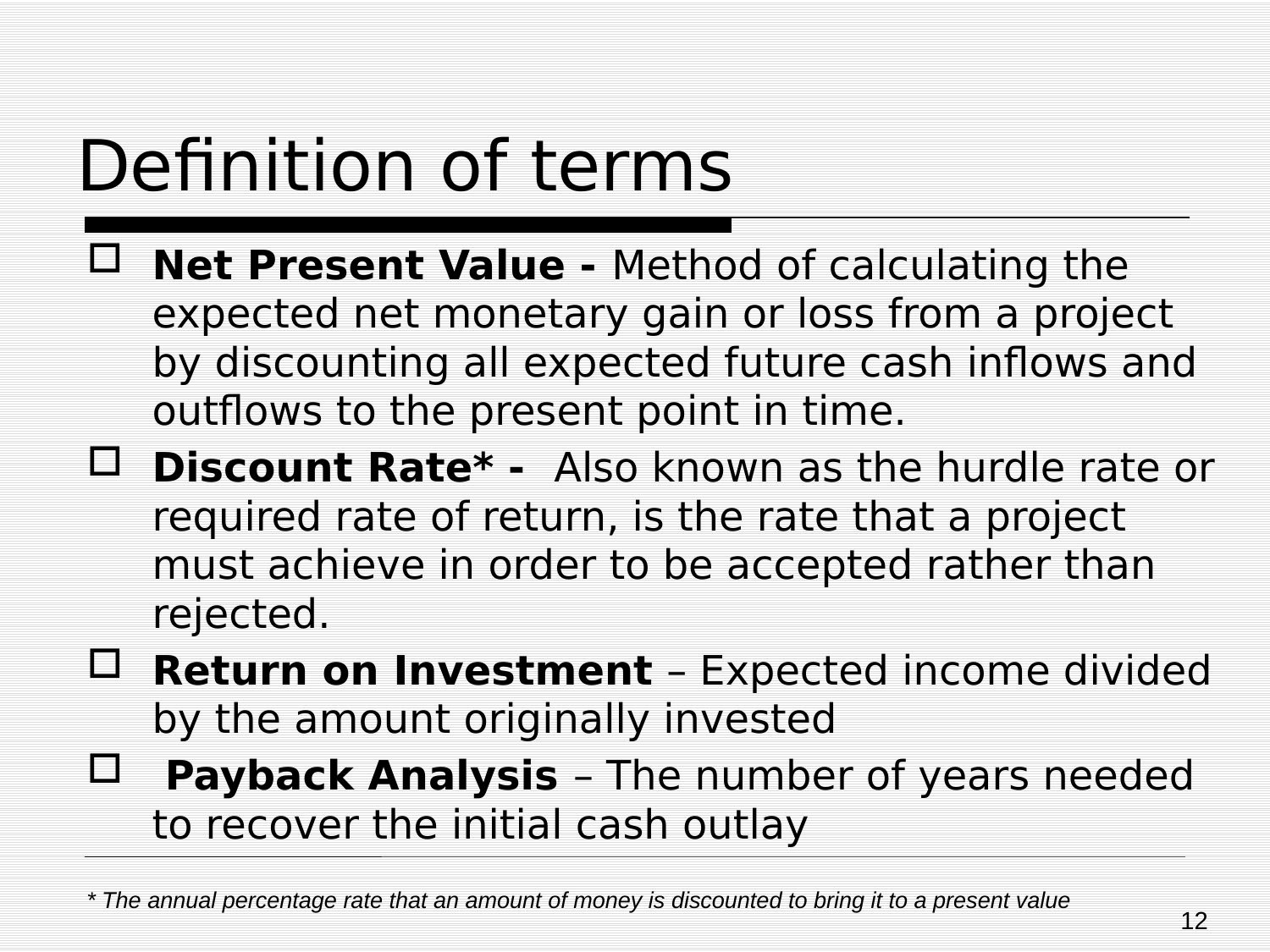

# Definition of terms
Net Present Value - Method of calculating the expected net monetary gain or loss from a project by discounting all expected future cash inflows and outflows to the present point in time.
Discount Rate* -  Also known as the hurdle rate or required rate of return, is the rate that a project must achieve in order to be accepted rather than rejected.
Return on Investment – Expected income divided by the amount originally invested
 Payback Analysis – The number of years needed to recover the initial cash outlay
* The annual percentage rate that an amount of money is discounted to bring it to a present value
12